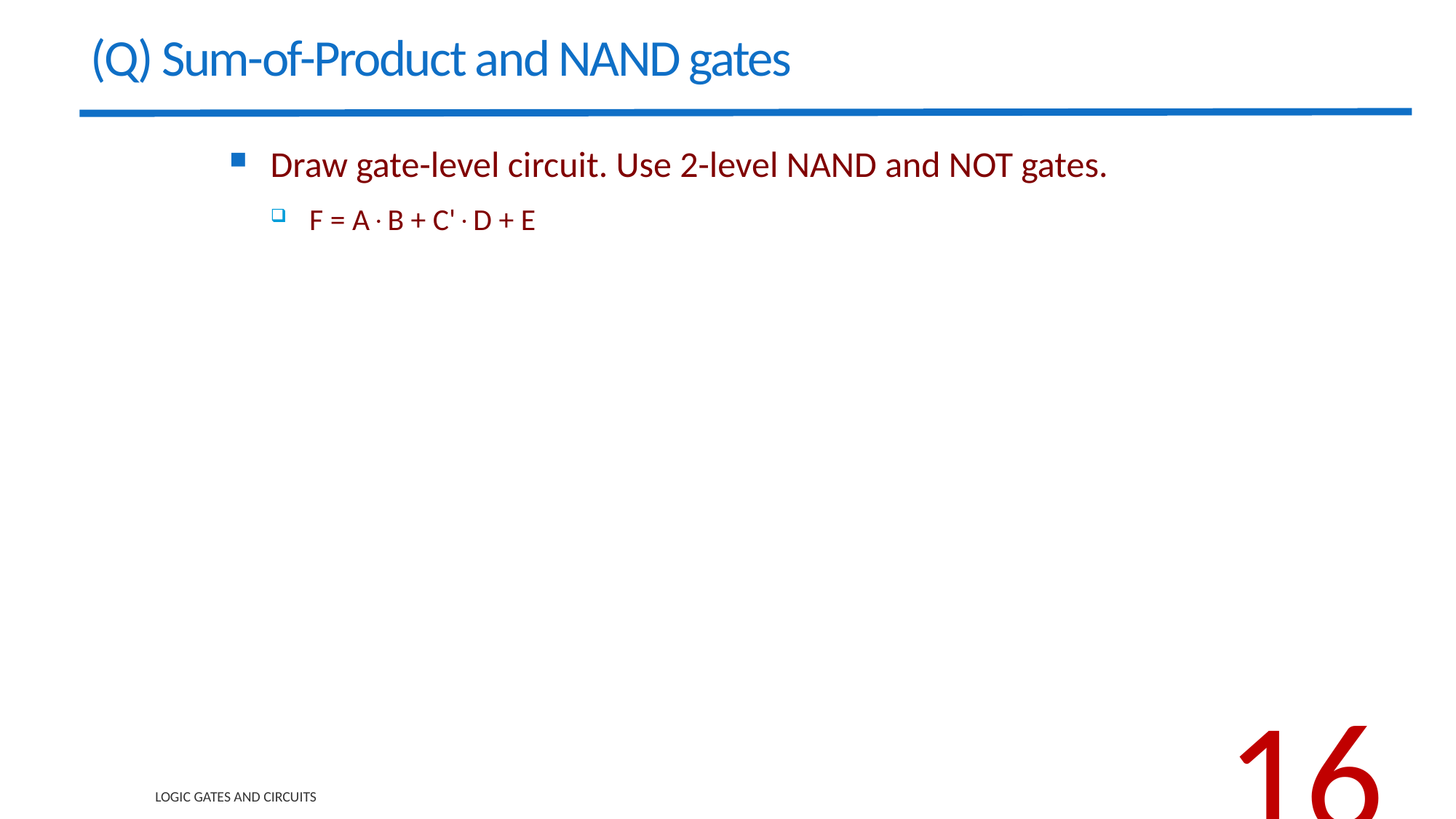

16
# (Q) Sum-of-Product and NAND gates
Draw gate-level circuit. Use 2-level NAND and NOT gates.
F = A⋅B + C'⋅D + E
Logic Gates and Circuits